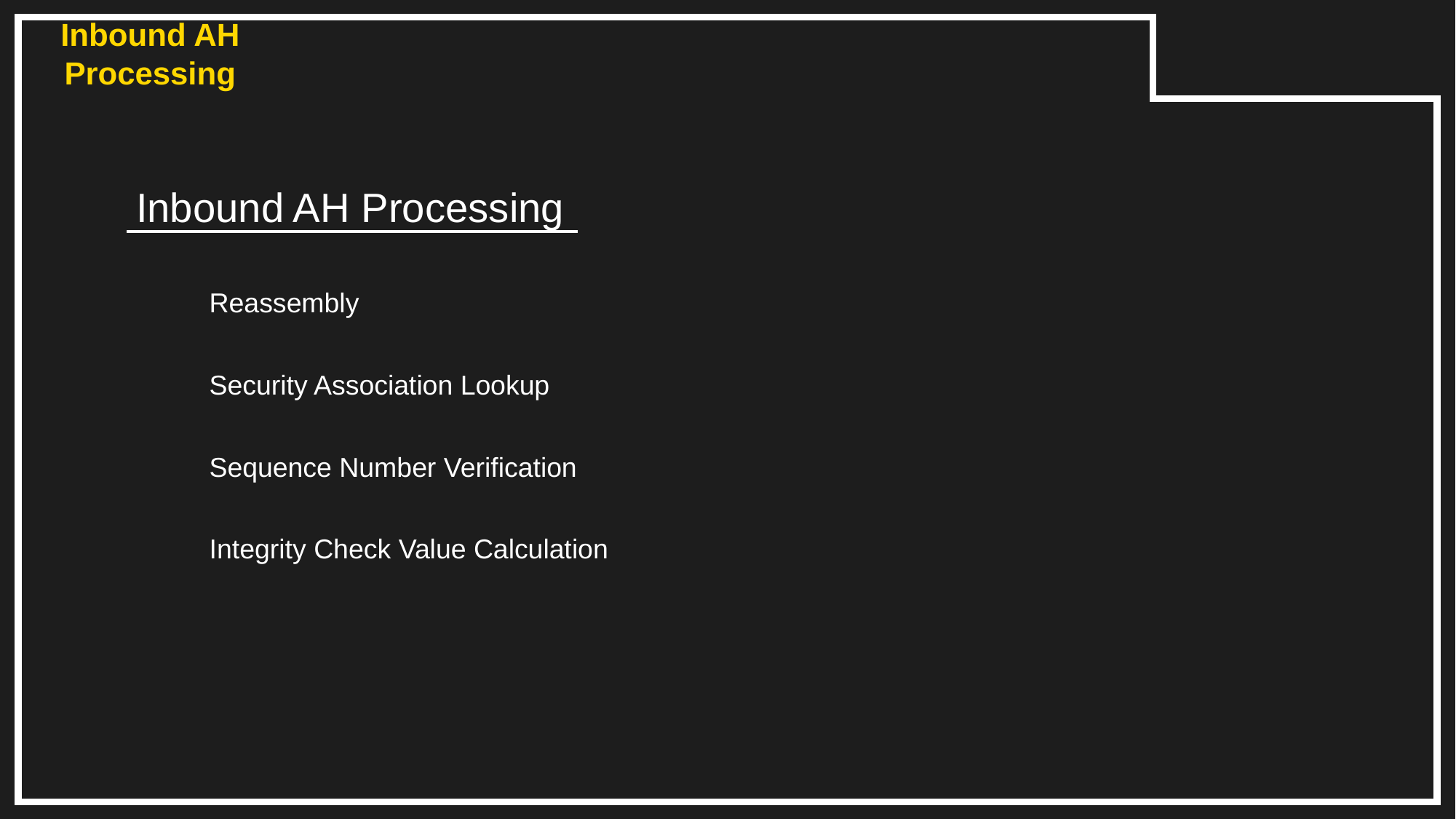

Inbound AH
Processing
Inbound AH Processing
Reassembly
Security Association Lookup
Sequence Number Verification
Integrity Check Value Calculation